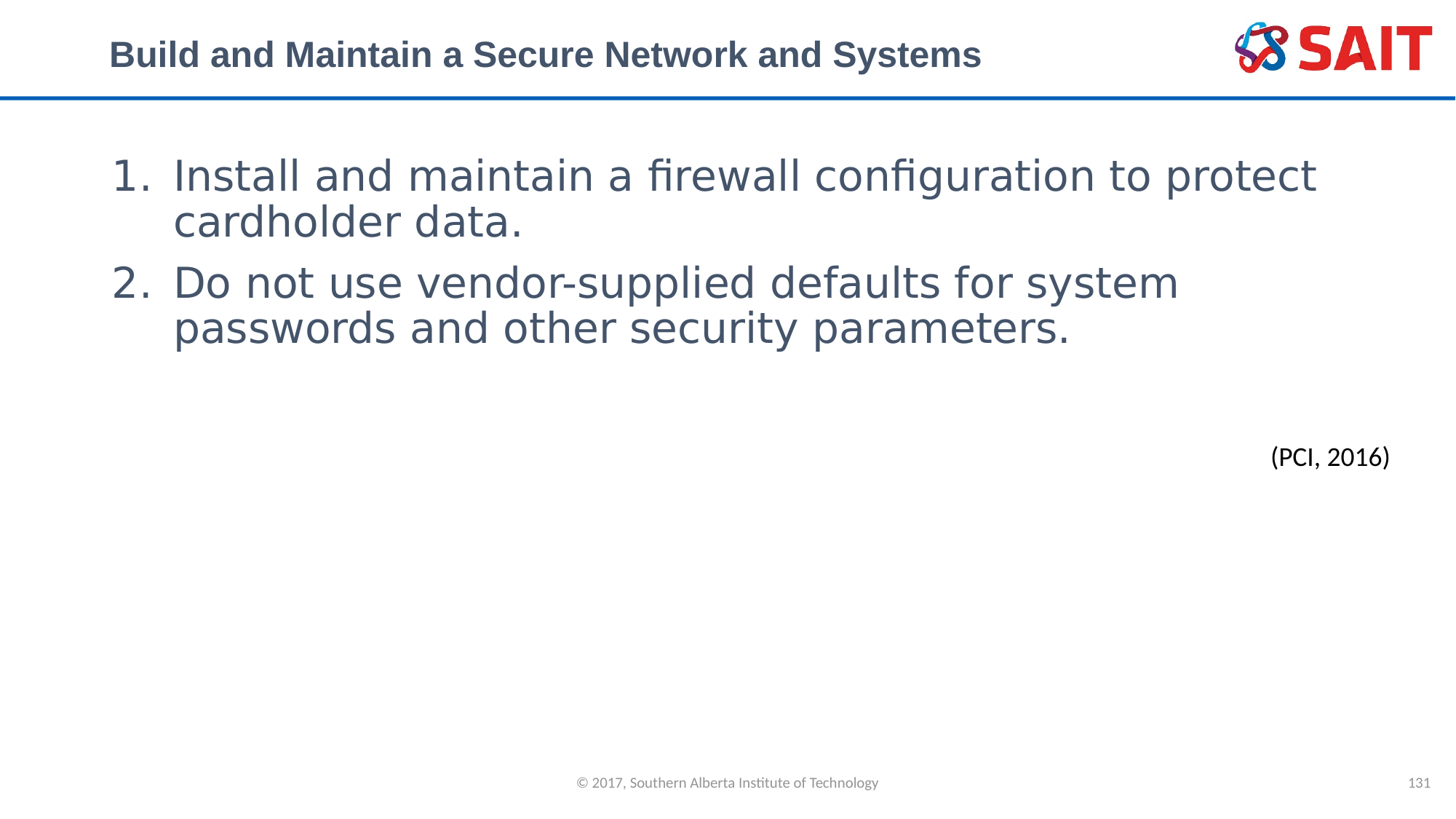

# Build and Maintain a Secure Network and Systems
Install and maintain a firewall configuration to protect cardholder data.
Do not use vendor-supplied defaults for system passwords and other security parameters.
(PCI, 2016)